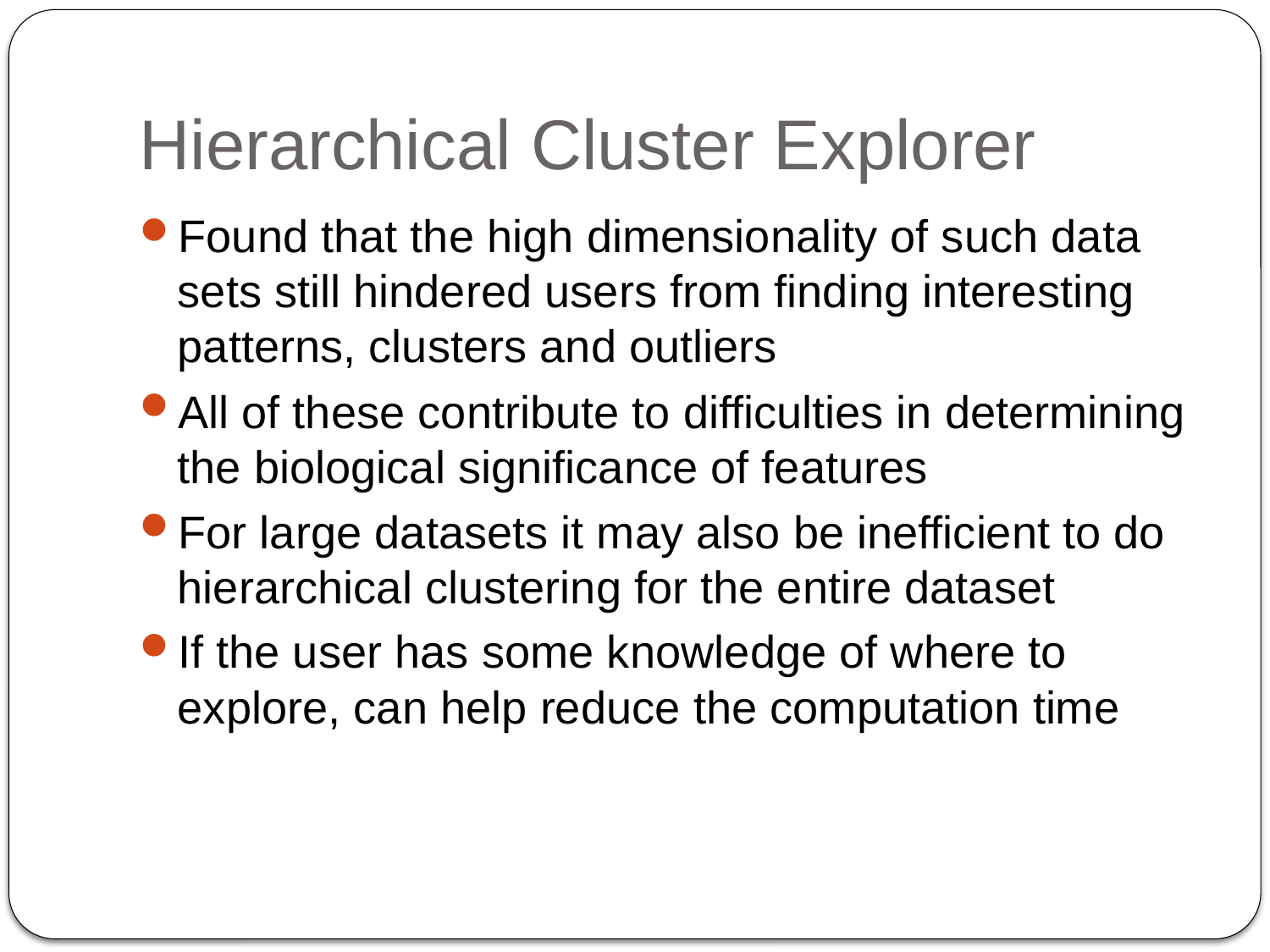

# Hierarchical Cluster Explorer
Found that the high dimensionality of such data sets still hindered users from finding interesting patterns, clusters and outliers
All of these contribute to difficulties in determining the biological significance of features
For large datasets it may also be inefficient to do hierarchical clustering for the entire dataset
If the user has some knowledge of where to explore, can help reduce the computation time